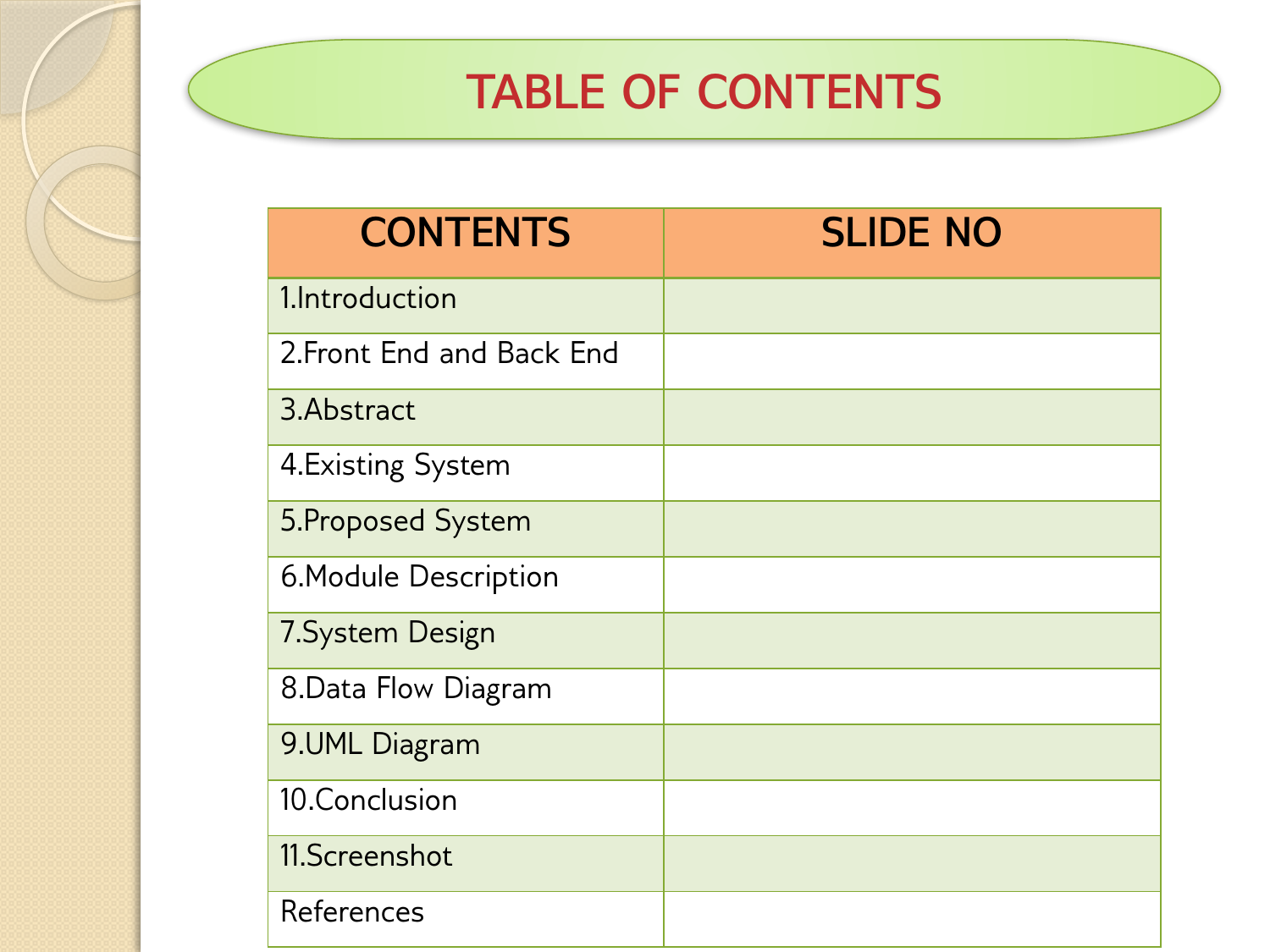

TABLE OF CONTENTS
| CONTENTS | SLIDE NO |
| --- | --- |
| 1.Introduction |  |
| 2.Front End and Back End |  |
| 3.Abstract |  |
| 4.Existing System |  |
| 5.Proposed System |  |
| 6.Module Description |  |
| 7.System Design |  |
| 8.Data Flow Diagram |  |
| 9.UML Diagram |  |
| 10.Conclusion |  |
| 11.Screenshot |  |
| References |  |